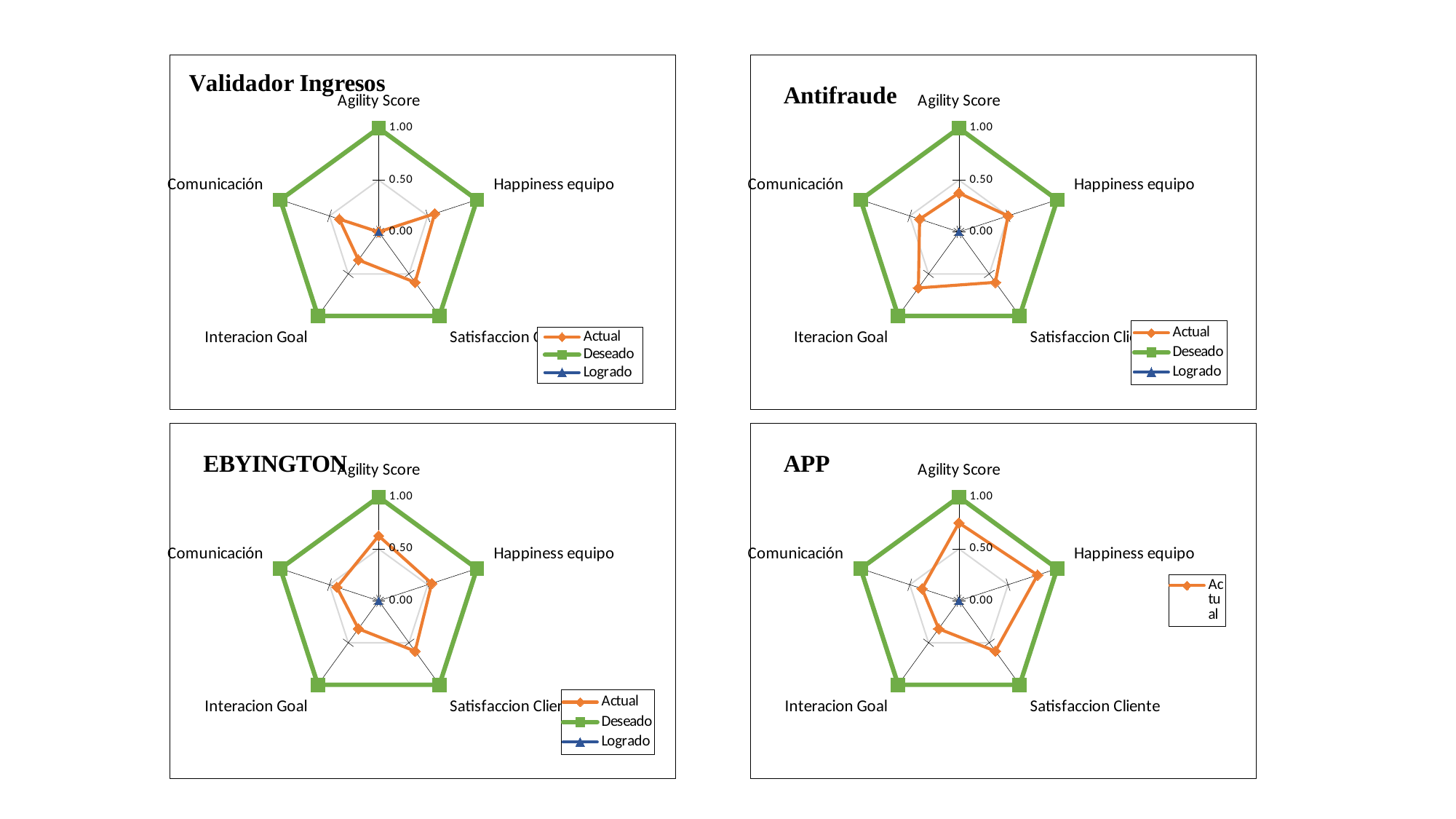

### Chart

| Category | Actual | Deseado | Logrado |
|---|---|---|---|
| Agility Score | 0.0 | 1.0 | 0.0 |
| Happiness equipo | 0.5700000000000001 | 1.0 | 0.0 |
| Satisfaccion Cliente | 0.6 | 1.0 | 0.0 |
| Interacion Goal | 0.3333333333333333 | 1.0 | 0.0 |
| Comunicación | 0.4 | 1.0 | 0.0 |

### Chart

| Category | Actual | Deseado | Logrado |
|---|---|---|---|
| Agility Score | 0.375 | 1.0 | 0.0 |
| Happiness equipo | 0.5 | 1.0 | 0.0 |
| Satisfaccion Cliente | 0.6 | 1.0 | 0.0 |
| Iteracion Goal | 0.6666666666666666 | 1.0 | 0.0 |
| Comunicación | 0.4 | 1.0 | 0.0 |

### Chart

| Category | Actual | Deseado | Logrado |
|---|---|---|---|
| Agility Score | 0.625 | 1.0 | 0.0 |
| Happiness equipo | 0.54 | 1.0 | 0.0 |
| Satisfaccion Cliente | 0.6 | 1.0 | 0.0 |
| Interacion Goal | 0.3333333333333333 | 1.0 | 0.0 |
| Comunicación | 0.42500000000000004 | 1.0 | 0.0 |

### Chart

| Category | Actual | Deseado | Logrado |
|---|---|---|---|
| Agility Score | 0.75 | 1.0 | 0.0 |
| Happiness equipo | 0.8 | 1.0 | 0.0 |
| Satisfaccion Cliente | 0.6 | 1.0 | 0.0 |
| Interacion Goal | 0.3333333333333333 | 1.0 | 0.0 |
| Comunicación | 0.375 | 1.0 | 0.0 |